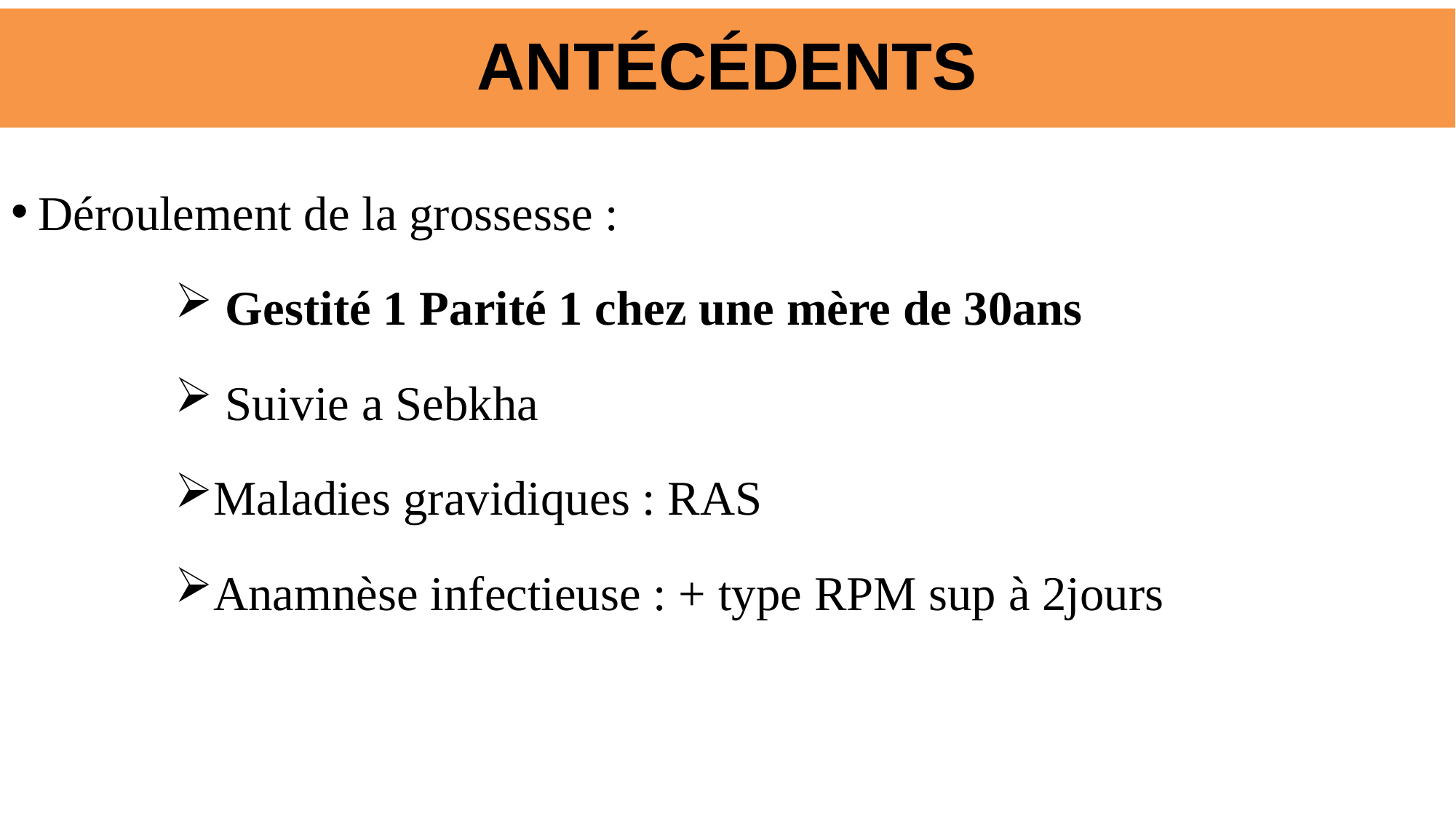

# ANTÉCÉDENTS
Déroulement de la grossesse :
 Gestité 1 Parité 1 chez une mère de 30ans
 Suivie a Sebkha
Maladies gravidiques : RAS
Anamnèse infectieuse : + type RPM sup à 2jours